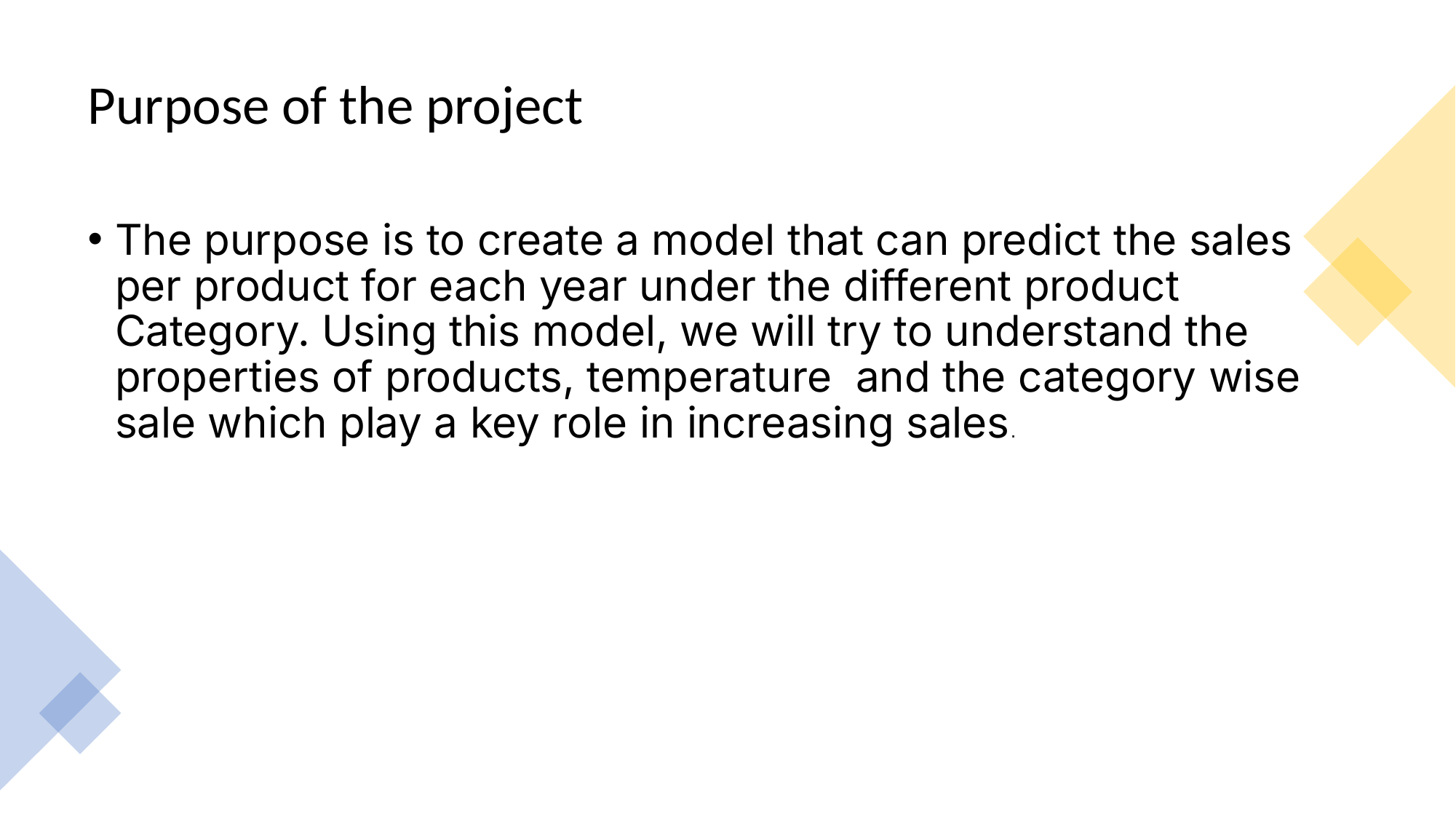

# Purpose of the project

The purpose is to create a model that can predict the sales per product for each year under the different product Category. Using this model, we will try to understand the properties of products, temperature  and the category wise sale which play a key role in increasing sales.